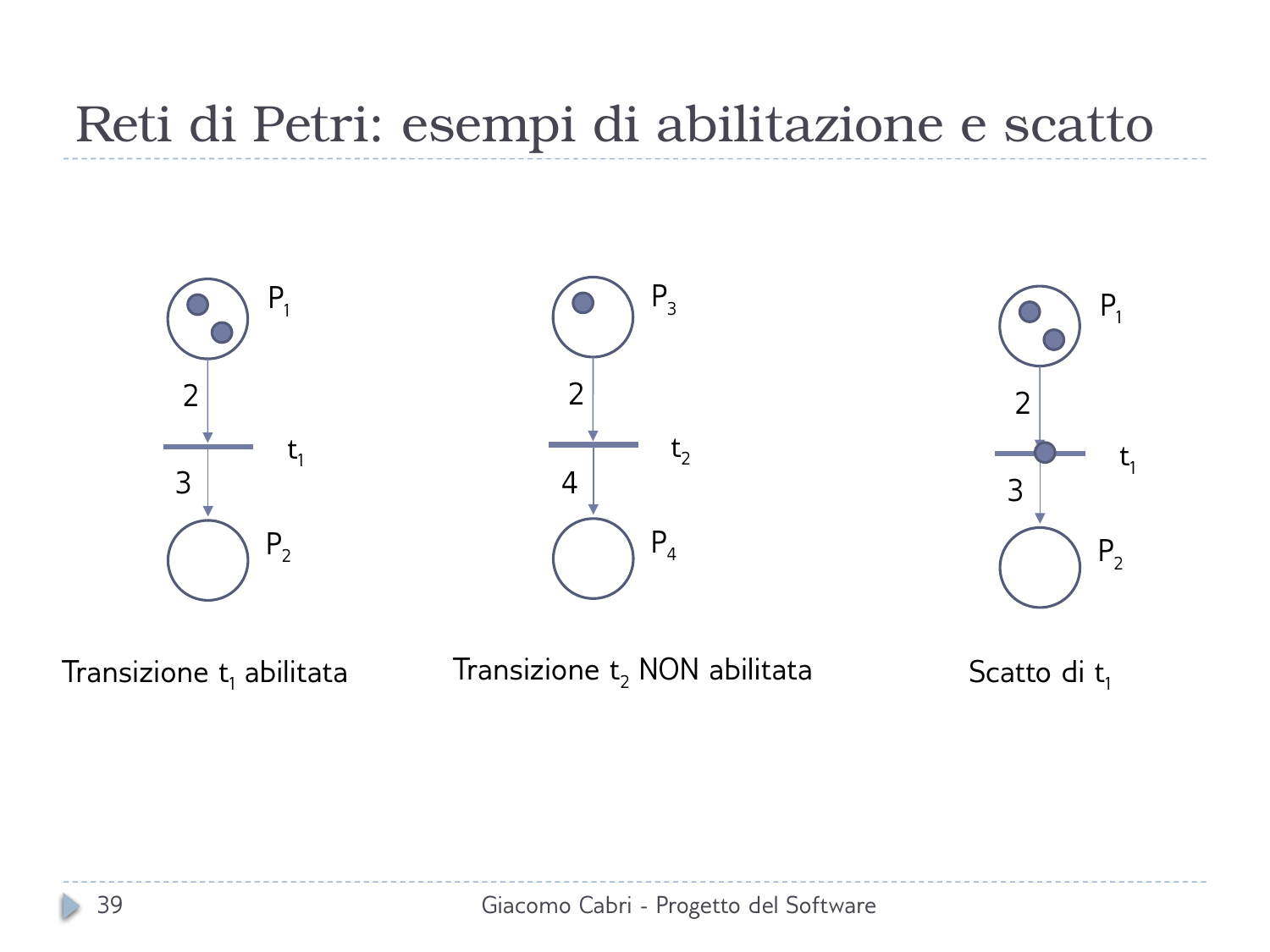

# Reti di Petri: esempi di abilitazione e scatto
P3
P1

P1

2
2
2
t2
t1
t1

3
4
3
P4
P2

P2

Transizione t2 NON abilitata
Transizione t1 abilitata
Scatto di t1
39
Giacomo Cabri - Progetto del Software